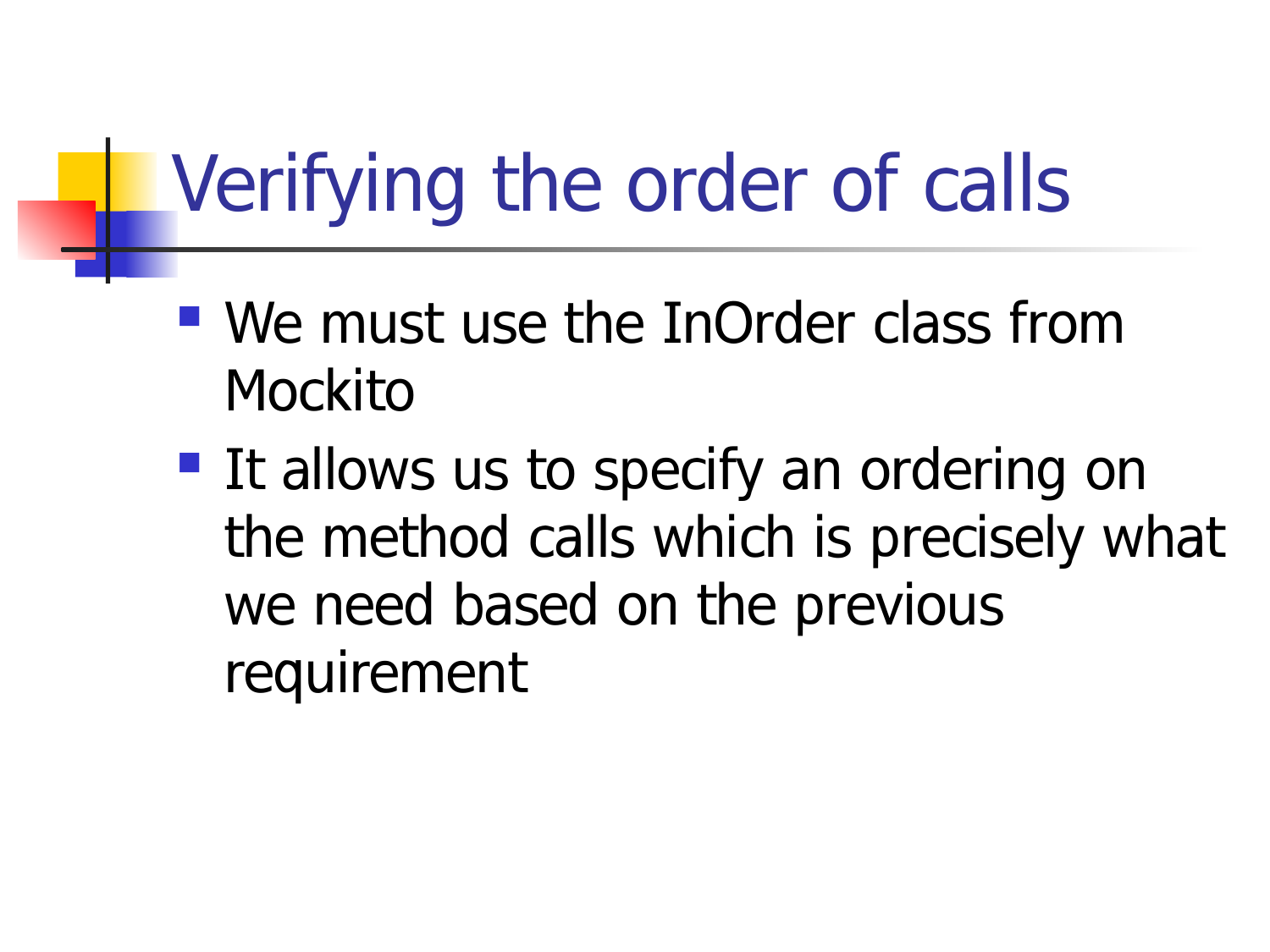

# Verifying the order of calls
We must use the InOrder class from Mockito
It allows us to specify an ordering on the method calls which is precisely what we need based on the previous requirement